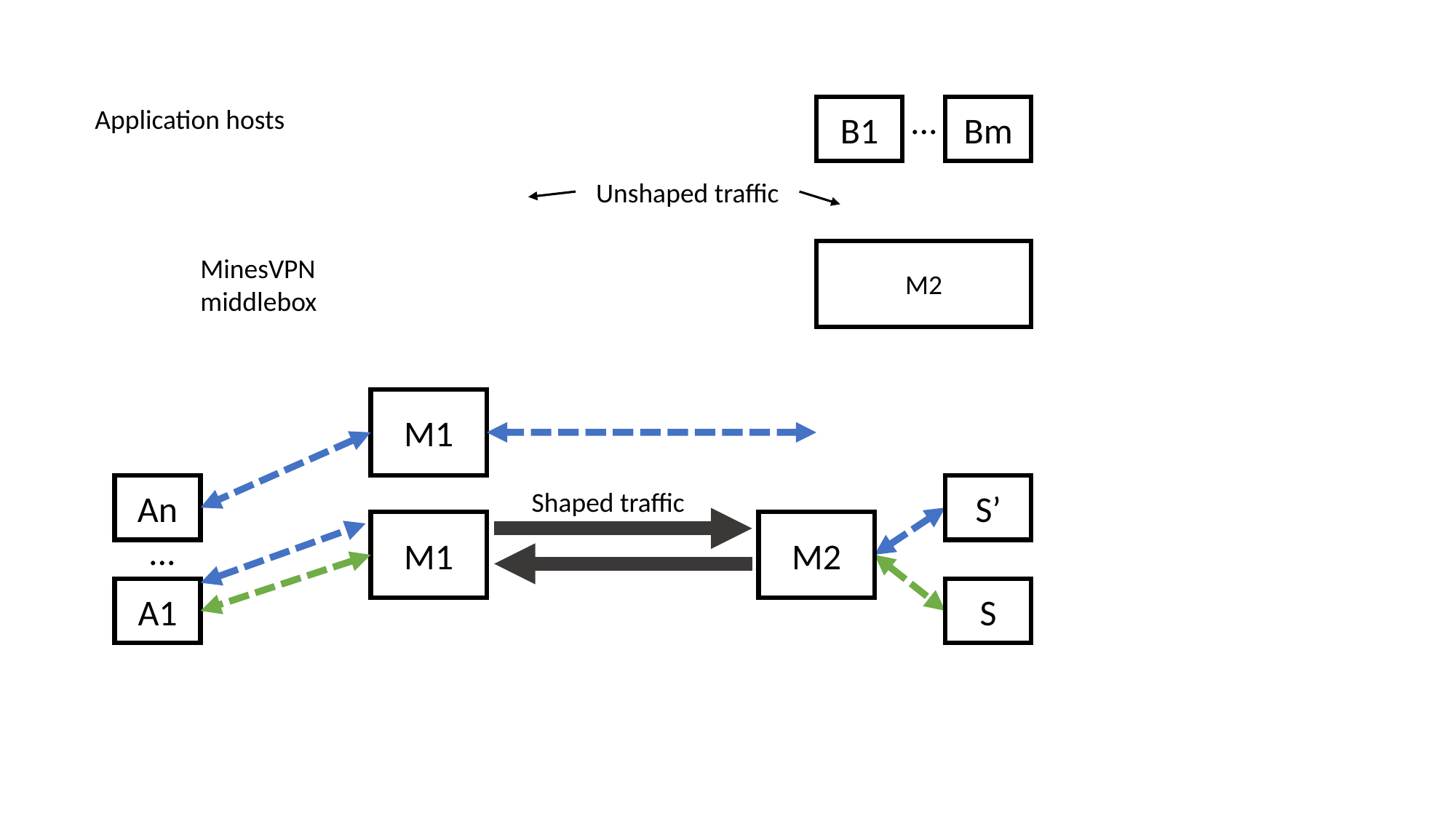

...
B1
Bm
Application hosts
Unshaped traffic
M2
MinesVPN middlebox
M1
An
S’
Shaped traffic
M2
M1
...
A1
S